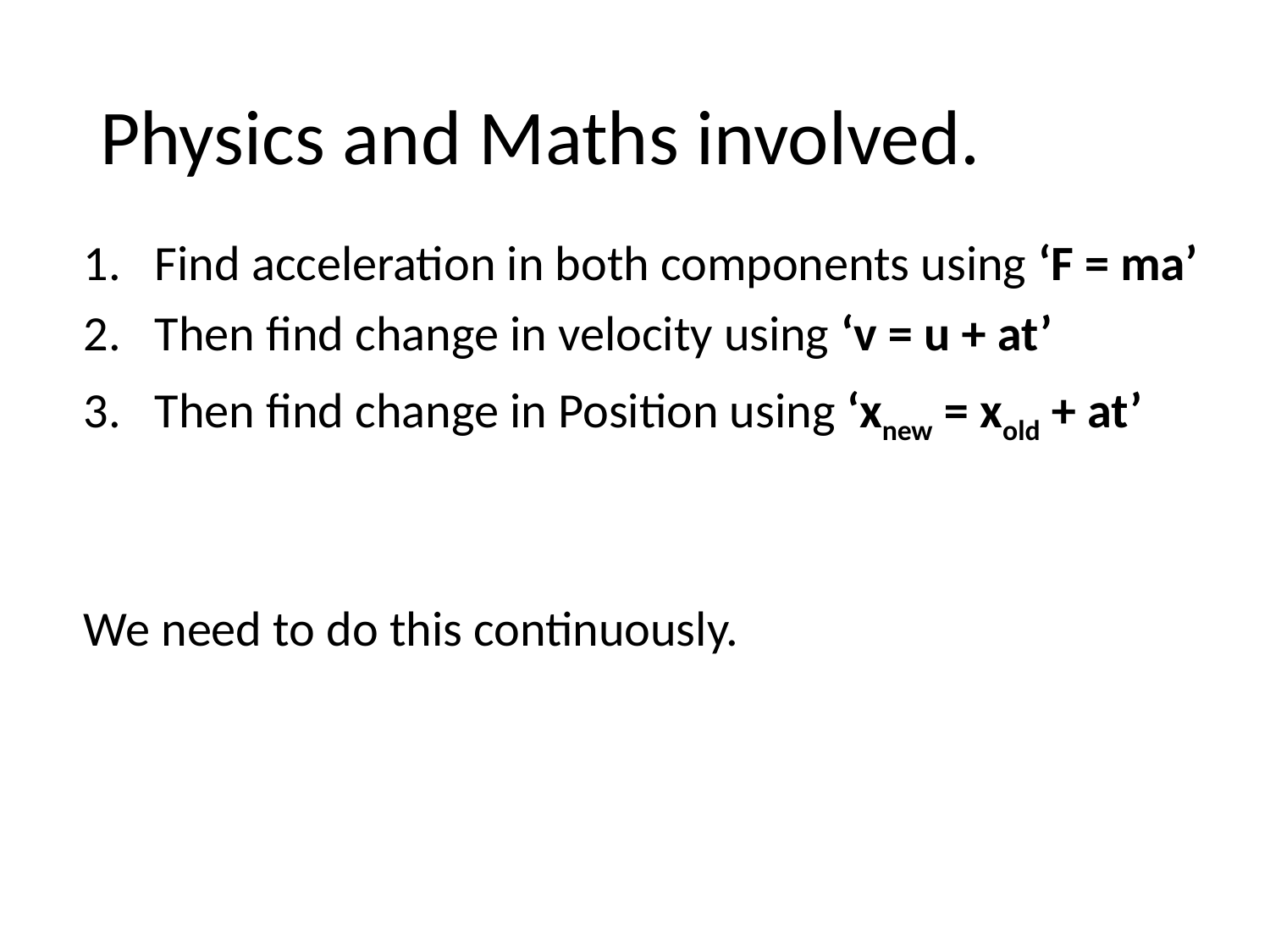

# Physics and Maths involved.
Find acceleration in both components using ‘F = ma’
Then find change in velocity using ‘v = u + at’
Then find change in Position using ‘xnew = xold + at’

We need to do this continuously.